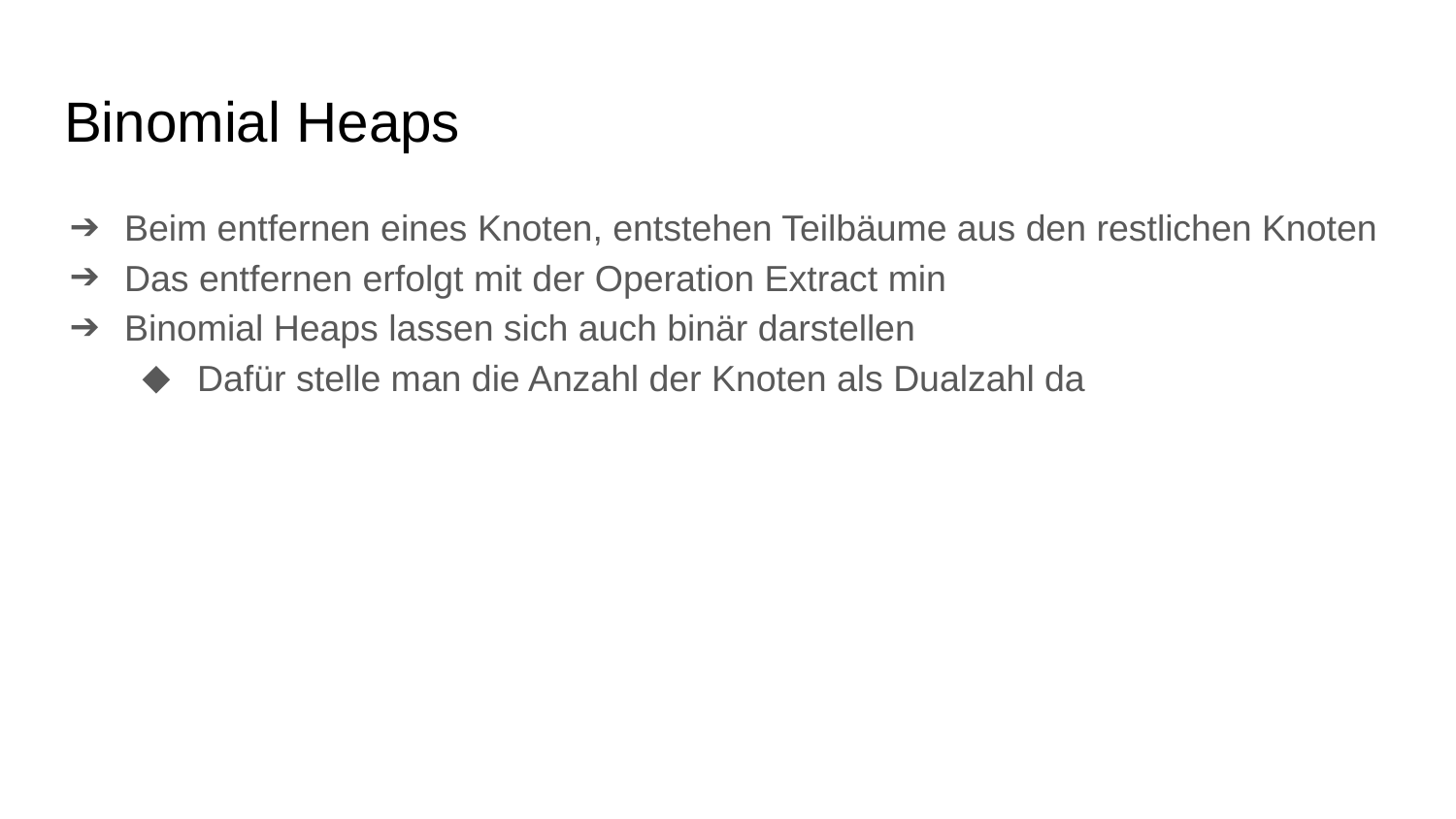

# Binomial Heaps
Beim entfernen eines Knoten, entstehen Teilbäume aus den restlichen Knoten
Das entfernen erfolgt mit der Operation Extract min
Binomial Heaps lassen sich auch binär darstellen
Dafür stelle man die Anzahl der Knoten als Dualzahl da